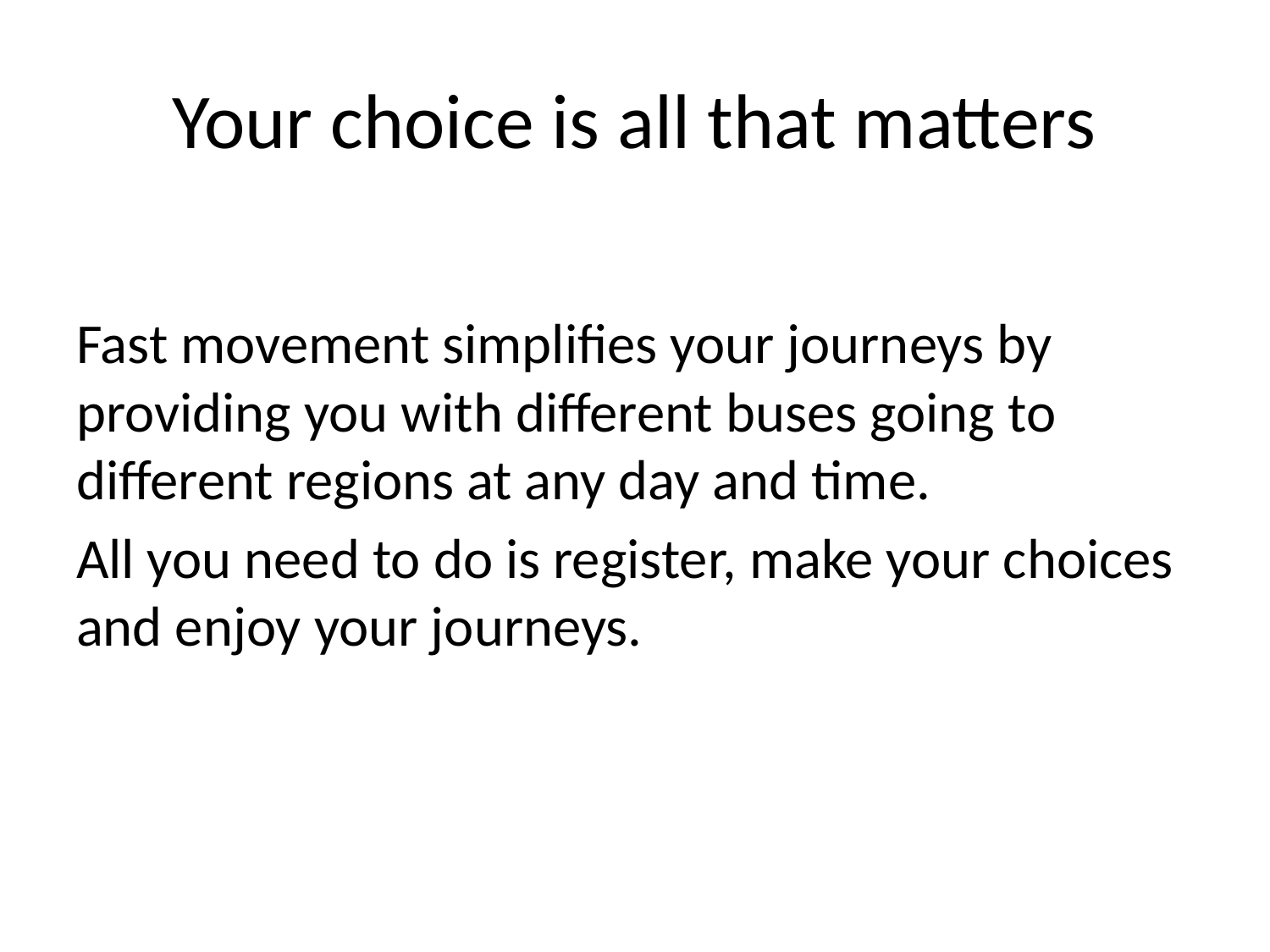

# Your choice is all that matters

Fast movement simplifies your journeys by providing you with different buses going to different regions at any day and time.
All you need to do is register, make your choices and enjoy your journeys.